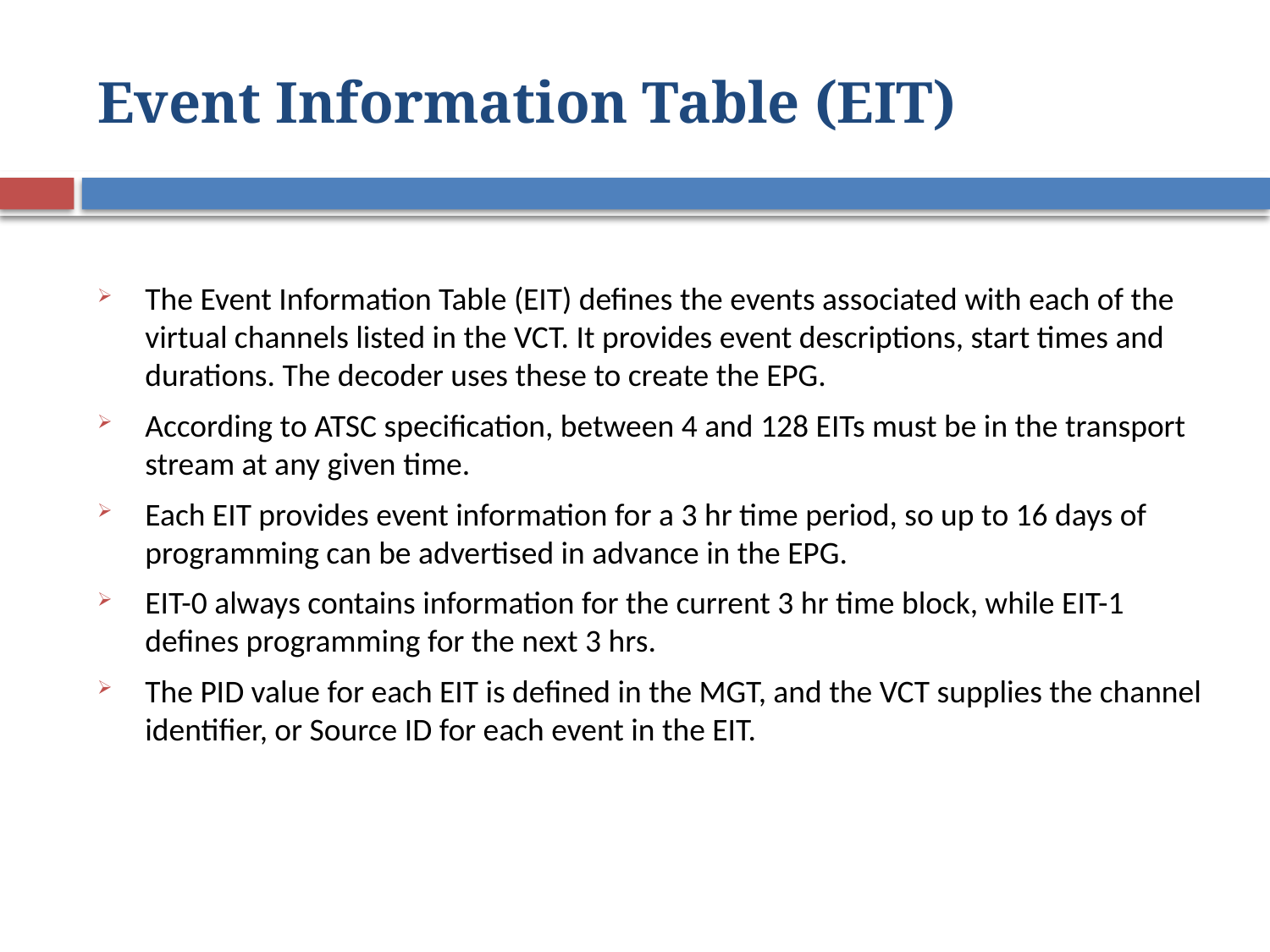

# Event Information Table (EIT)

The Event Information Table (EIT) defines the events associated with each of the virtual channels listed in the VCT. It provides event descriptions, start times and durations. The decoder uses these to create the EPG.
According to ATSC specification, between 4 and 128 EITs must be in the transport stream at any given time.
Each EIT provides event information for a 3 hr time period, so up to 16 days of programming can be advertised in advance in the EPG.
EIT-0 always contains information for the current 3 hr time block, while EIT-1 defines programming for the next 3 hrs.
The PID value for each EIT is defined in the MGT, and the VCT supplies the channel identifier, or Source ID for each event in the EIT.